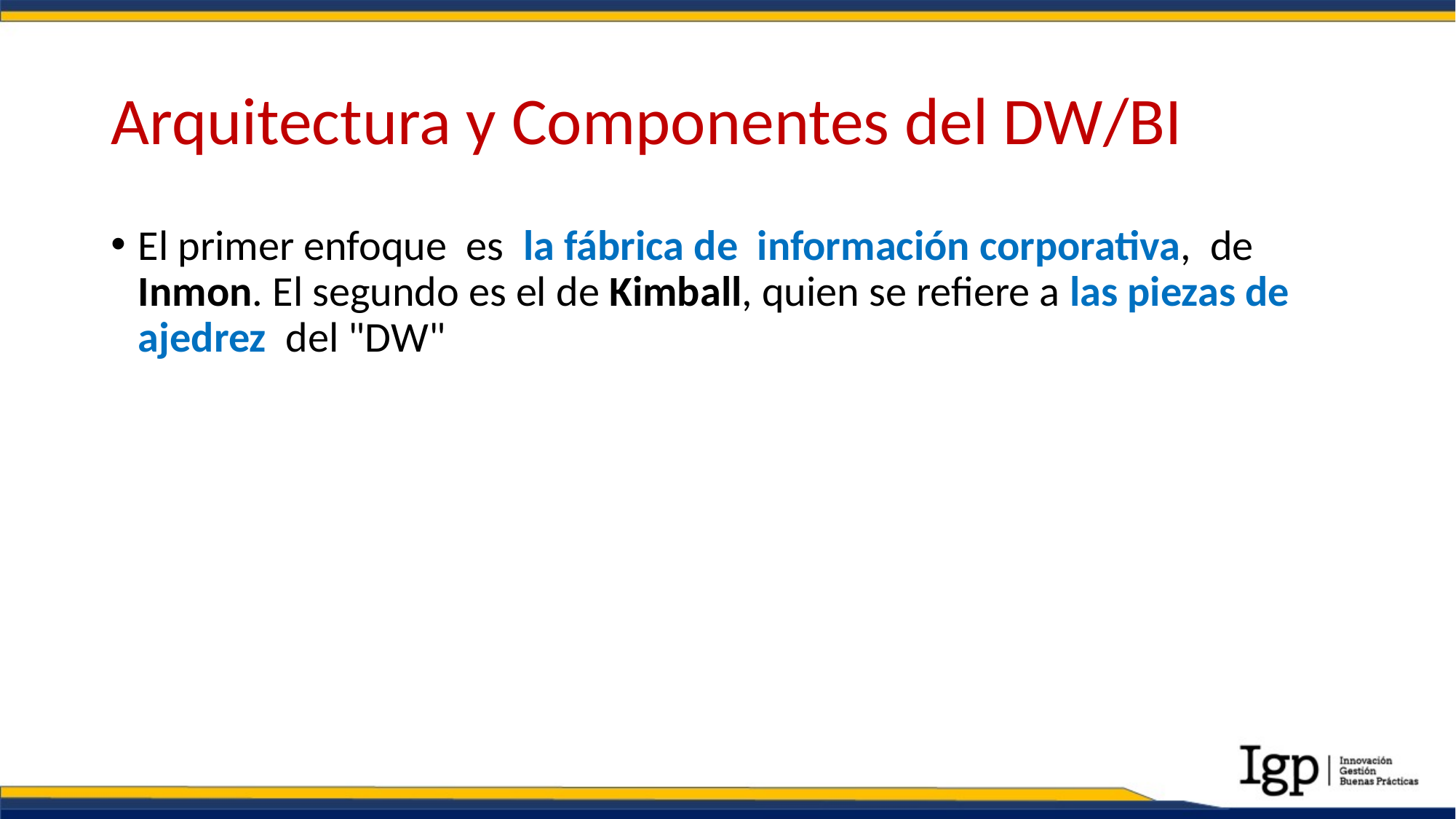

# Arquitectura y Componentes del DW/BI
El primer enfoque  es  la fábrica de  información corporativa,  de  Inmon. El segundo es el de Kimball, quien se refiere a las piezas de ajedrez  del "DW"